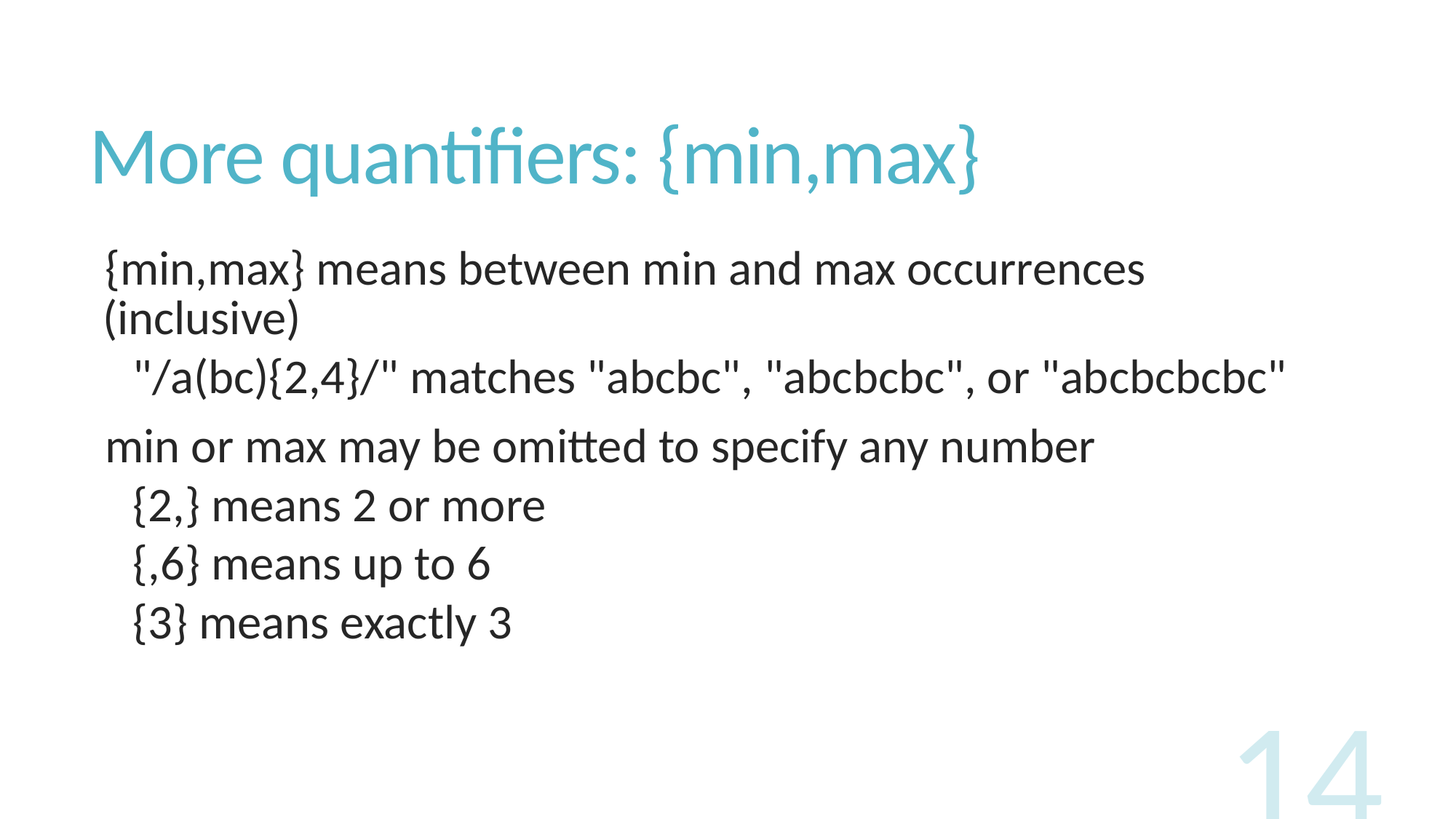

# More quantifiers: {min,max}
{min,max} means between min and max occurrences (inclusive)
"/a(bc){2,4}/" matches "abcbc", "abcbcbc", or "abcbcbcbc"
min or max may be omitted to specify any number
{2,} means 2 or more
{,6} means up to 6
{3} means exactly 3
14